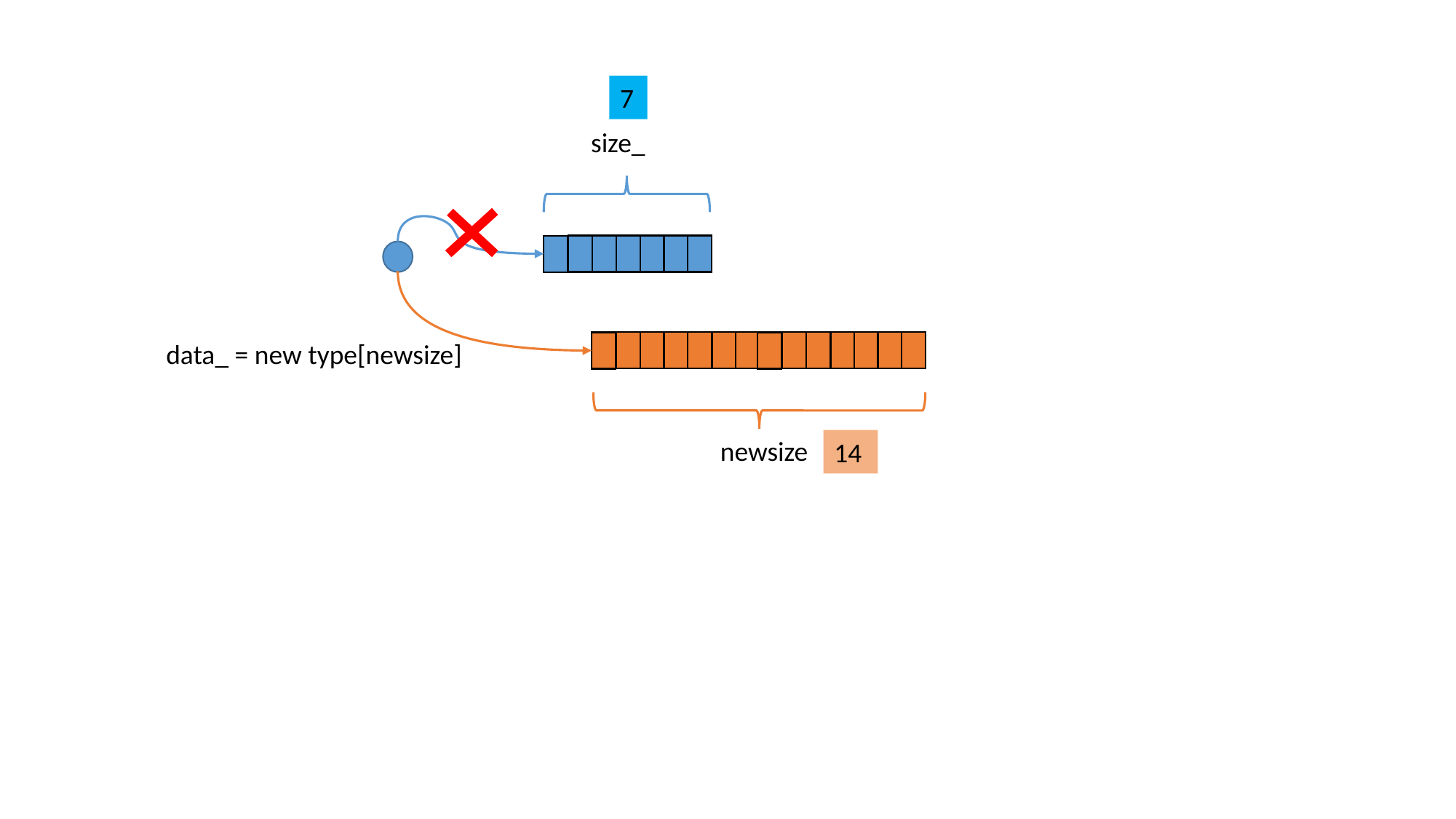

7

size_

data_ = new type[newsize]

newsize
14